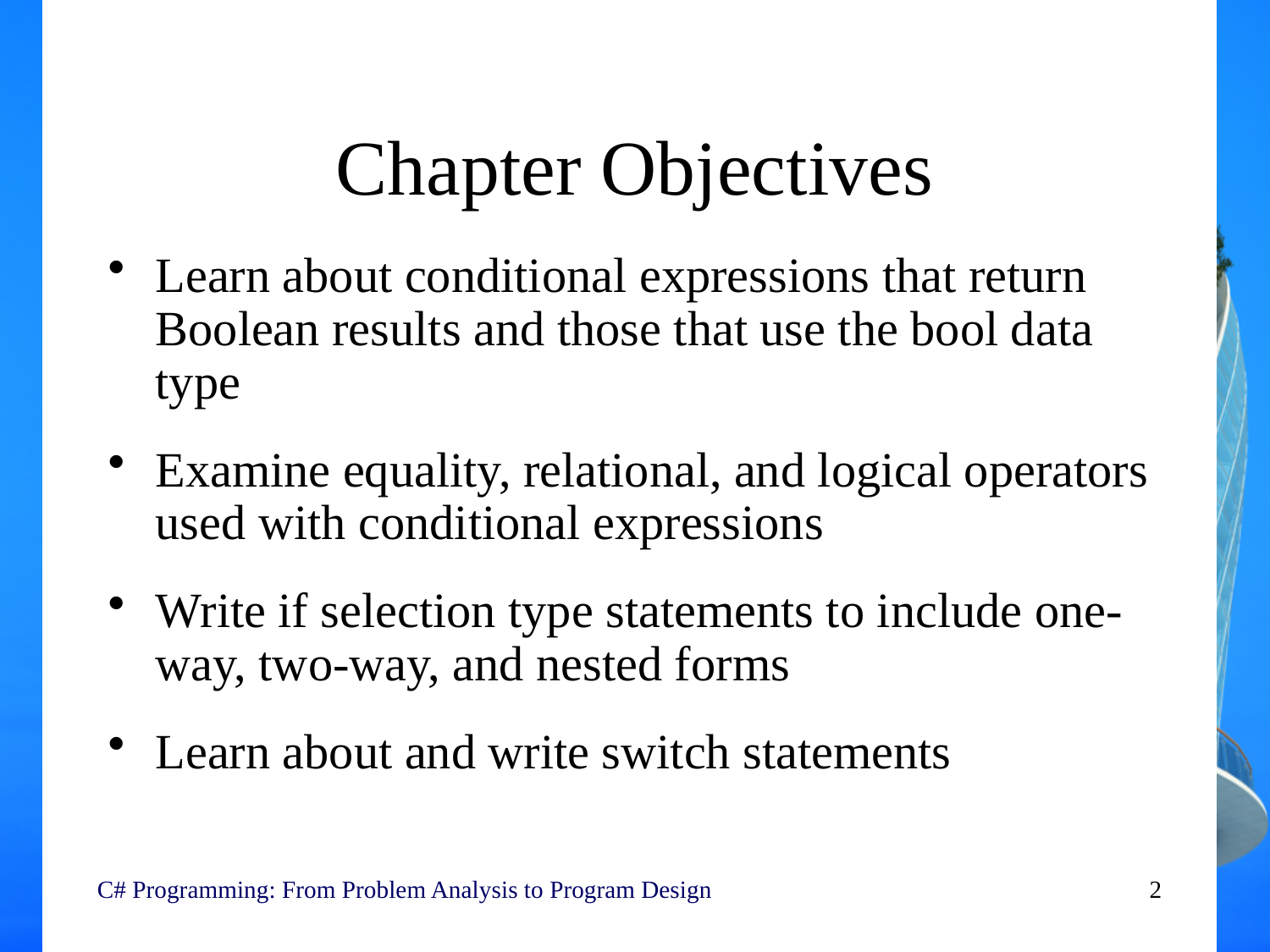

# Chapter Objectives
Learn about conditional expressions that return Boolean results and those that use the bool data type
Examine equality, relational, and logical operators used with conditional expressions
Write if selection type statements to include one-way, two-way, and nested forms
Learn about and write switch statements
C# Programming: From Problem Analysis to Program Design

2